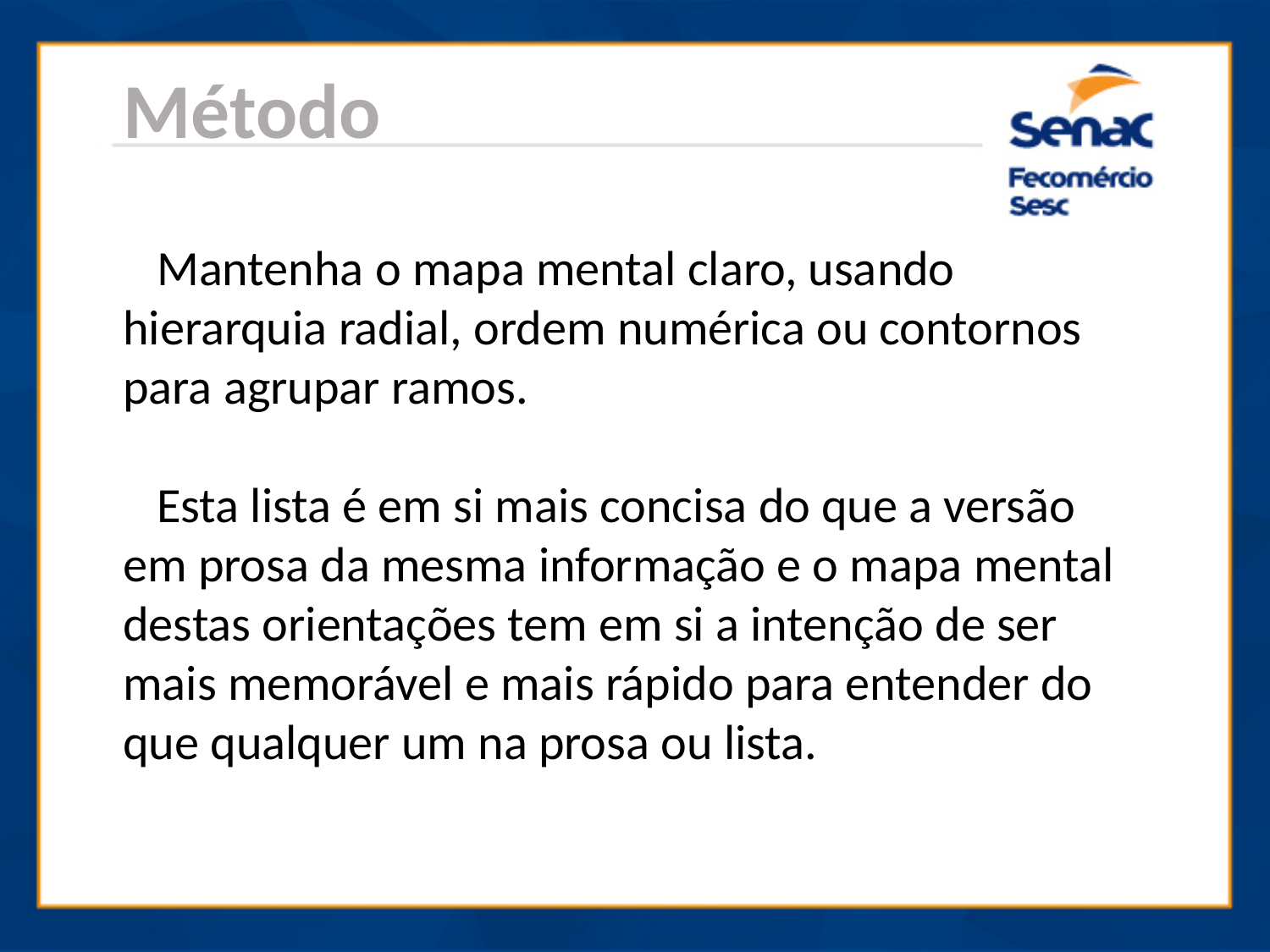

Método
   Mantenha o mapa mental claro, usando hierarquia radial, ordem numérica ou contornos para agrupar ramos.

   Esta lista é em si mais concisa do que a versão em prosa da mesma informação e o mapa mental destas orientações tem em si a intenção de ser mais memorável e mais rápido para entender do que qualquer um na prosa ou lista.